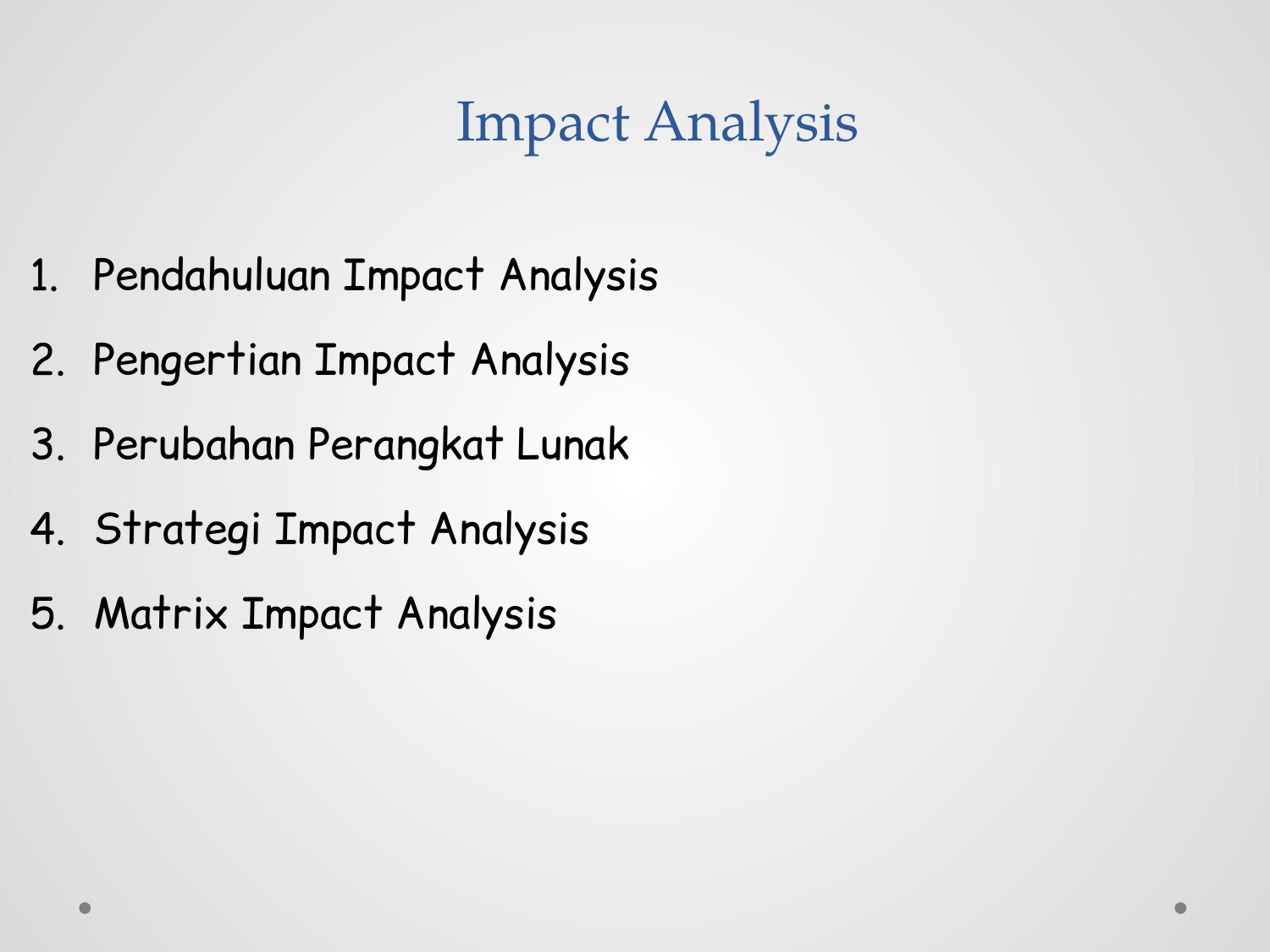

# Impact Analysis
Pendahuluan Impact Analysis
Pengertian Impact Analysis
Perubahan Perangkat Lunak
Strategi Impact Analysis
Matrix Impact Analysis